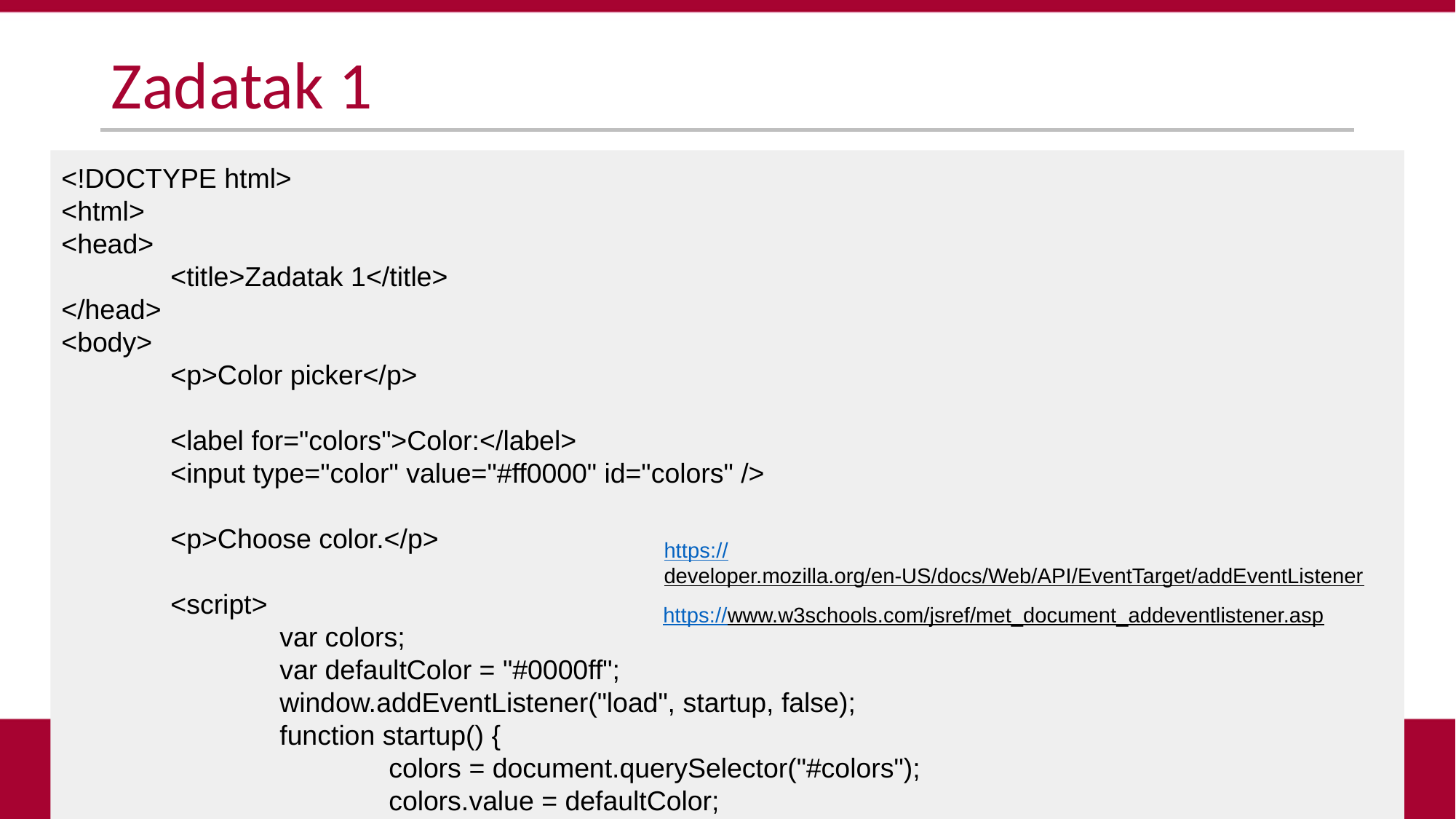

# Zadatak 1
<!DOCTYPE html>
<html>
<head>
	<title>Zadatak 1</title>
</head>
<body>
	<p>Color picker</p>

	<label for="colors">Color:</label>
	<input type="color" value="#ff0000" id="colors" />

	<p>Choose color.</p>

	<script>
		var colors;
		var defaultColor = "#0000ff";
		window.addEventListener("load", startup, false);
		function startup() {
			colors = document.querySelector("#colors");
			colors.value = defaultColor;
			colors.addEventListener("input", updateFirst, false);
			colors.addEventListener("change", updateAll, false);
			colors.select();
		}
		function updateFirst(event)
		{
			var p = document.querySelector("p");
			if (p)
			{
				p.style.color = event.target.value;
			}
		}
		function updateAll(event) {
			document.querySelectorAll("p").forEach(function (p)
			{
				p.style.color = event.target.value;
			});
		}
	</script>
</body>
</html>

https://developer.mozilla.org/en-US/docs/Web/API/EventTarget/addEventListener
https://www.w3schools.com/jsref/met_document_addeventlistener.asp